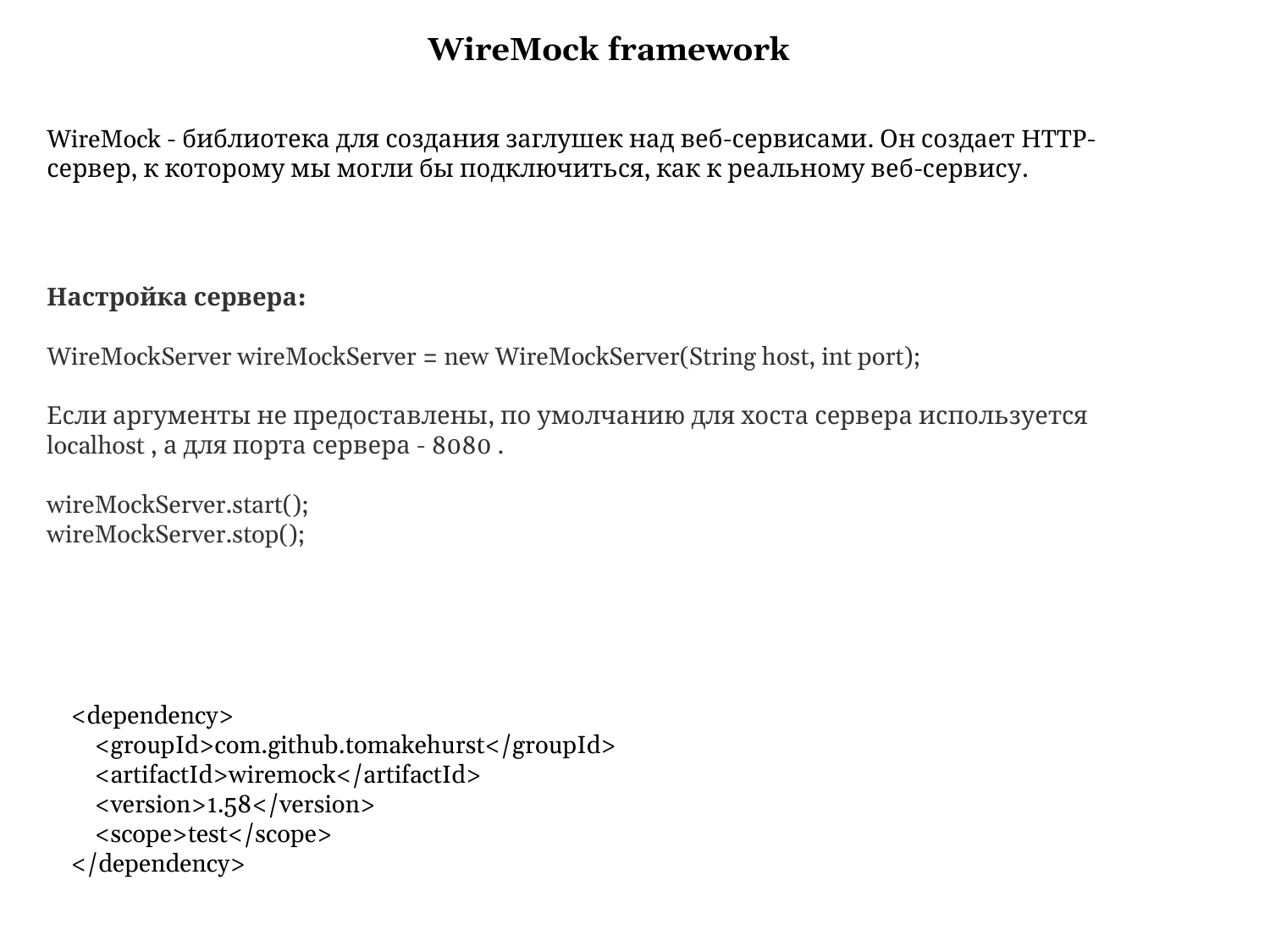

WireMock framework
WireMock - библиотека для создания заглушек над веб-сервисами. Он создает HTTP-сервер, к которому мы могли бы подключиться, как к реальному веб-сервису.
Настройка сервера:

WireMockServer wireMockServer = new WireMockServer(String host, int port);

Если аргументы не предоставлены, по умолчанию для хоста сервера используется localhost , а для порта сервера - 8080 .

wireMockServer.start();
wireMockServer.stop();
<dependency>
    <groupId>com.github.tomakehurst</groupId>
    <artifactId>wiremock</artifactId>
    <version>1.58</version>
    <scope>test</scope>
</dependency>